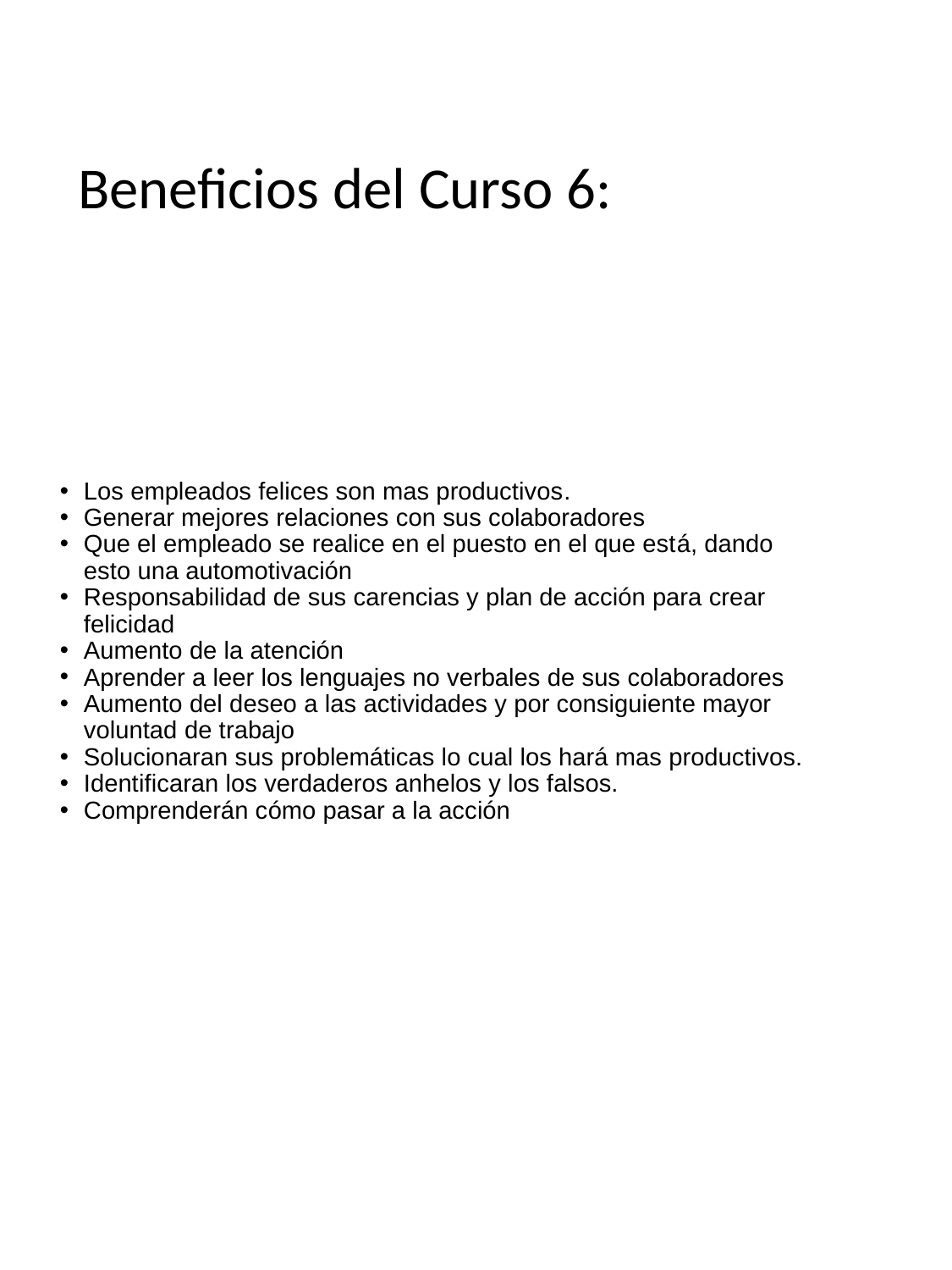

# Beneficios del Curso 6:
Los empleados felices son mas productivos.
Generar mejores relaciones con sus colaboradores
Que el empleado se realice en el puesto en el que está, dando esto una automotivación
Responsabilidad de sus carencias y plan de acción para crear felicidad
Aumento de la atención
Aprender a leer los lenguajes no verbales de sus colaboradores
Aumento del deseo a las actividades y por consiguiente mayor voluntad de trabajo
Solucionaran sus problemáticas lo cual los hará mas productivos.
Identificaran los verdaderos anhelos y los falsos.
Comprenderán cómo pasar a la acción